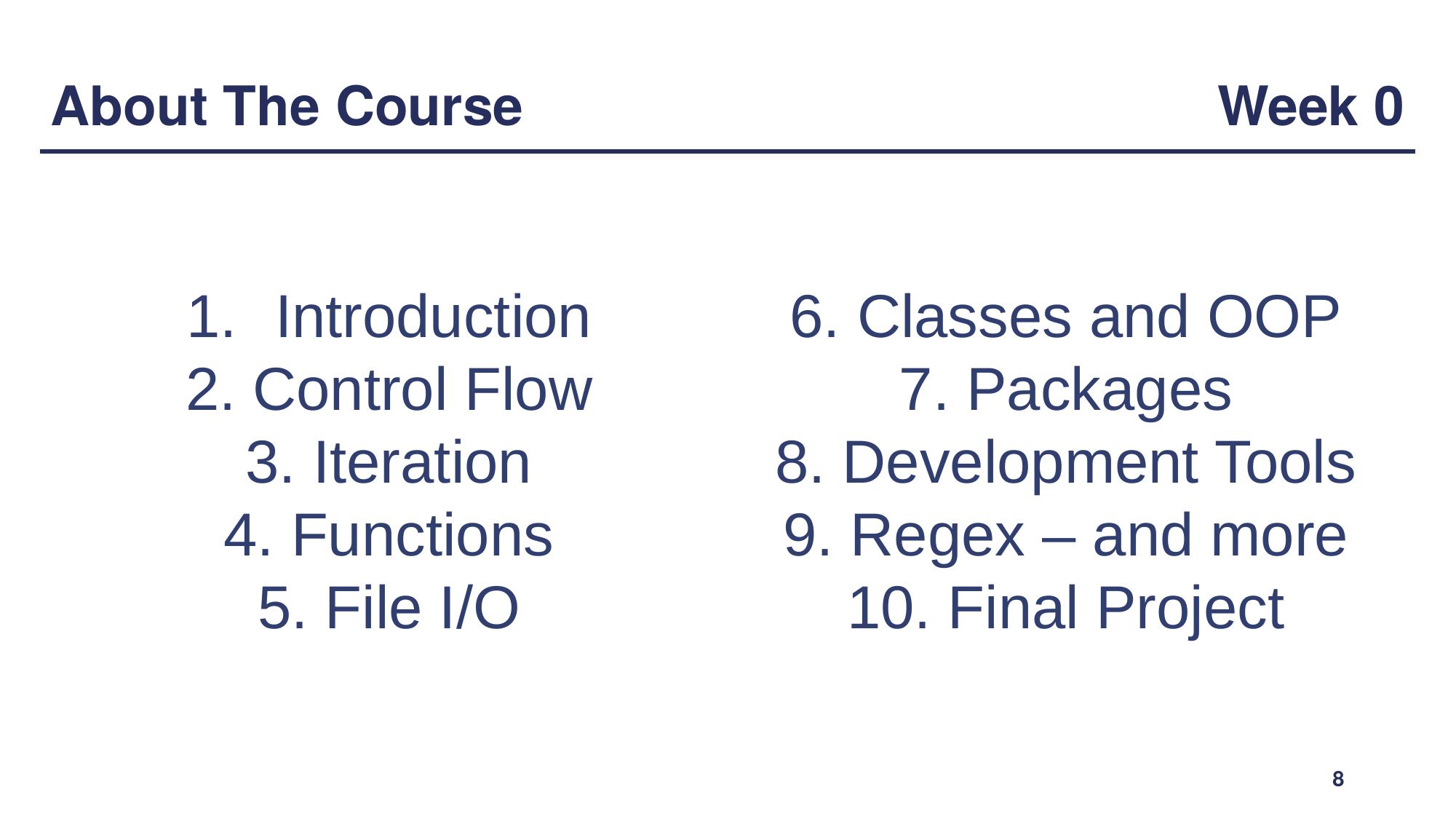

About The Course
Week 0
Introduction
2. Control Flow
3. Iteration
4. Functions
5. File I/O

6. Classes and OOP
7. Packages
8. Development Tools
9. Regex – and more
10. Final Project

8